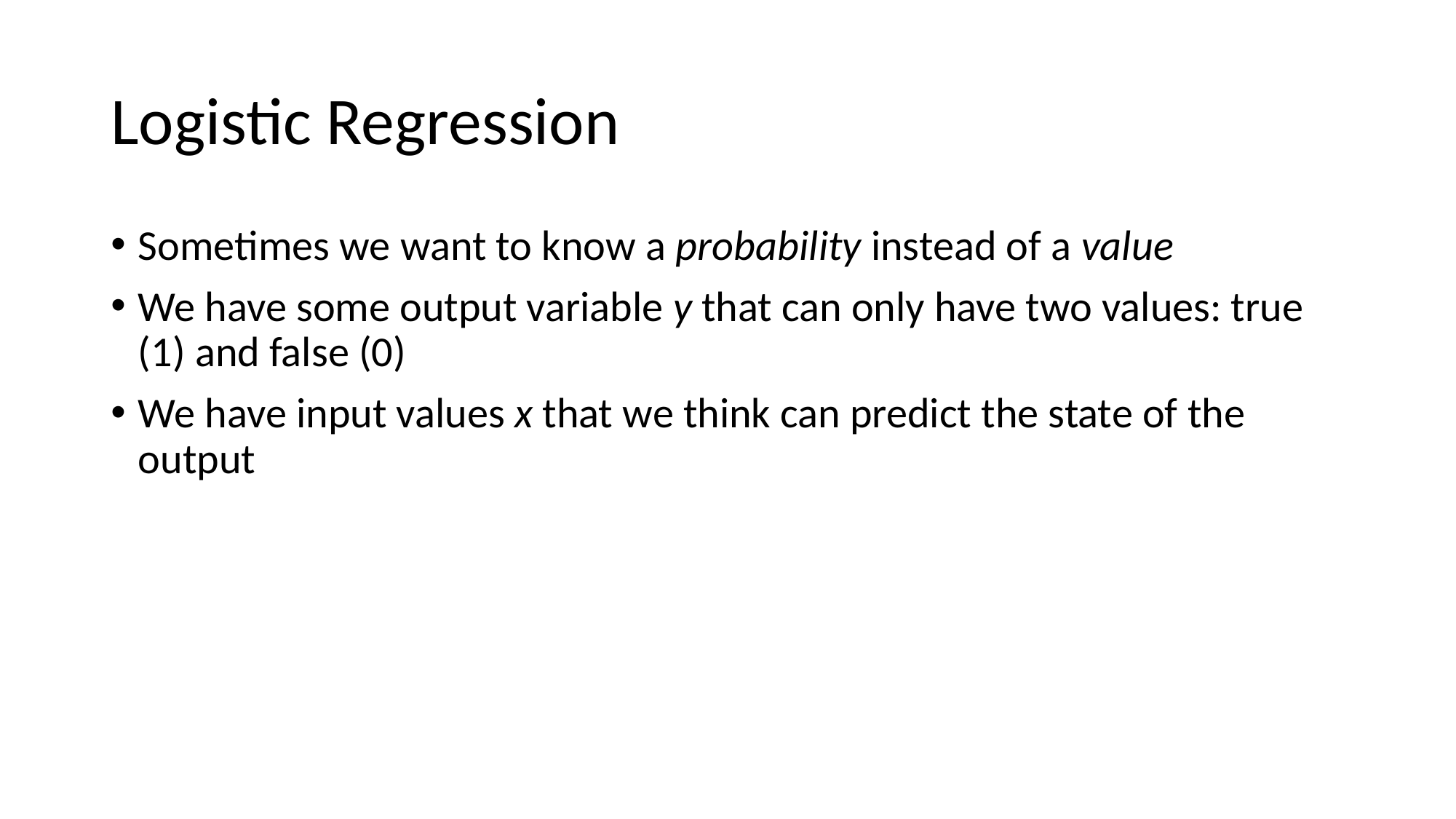

# Logistic Regression
Sometimes we want to know a probability instead of a value
We have some output variable y that can only have two values: true (1) and false (0)
We have input values x that we think can predict the state of the output